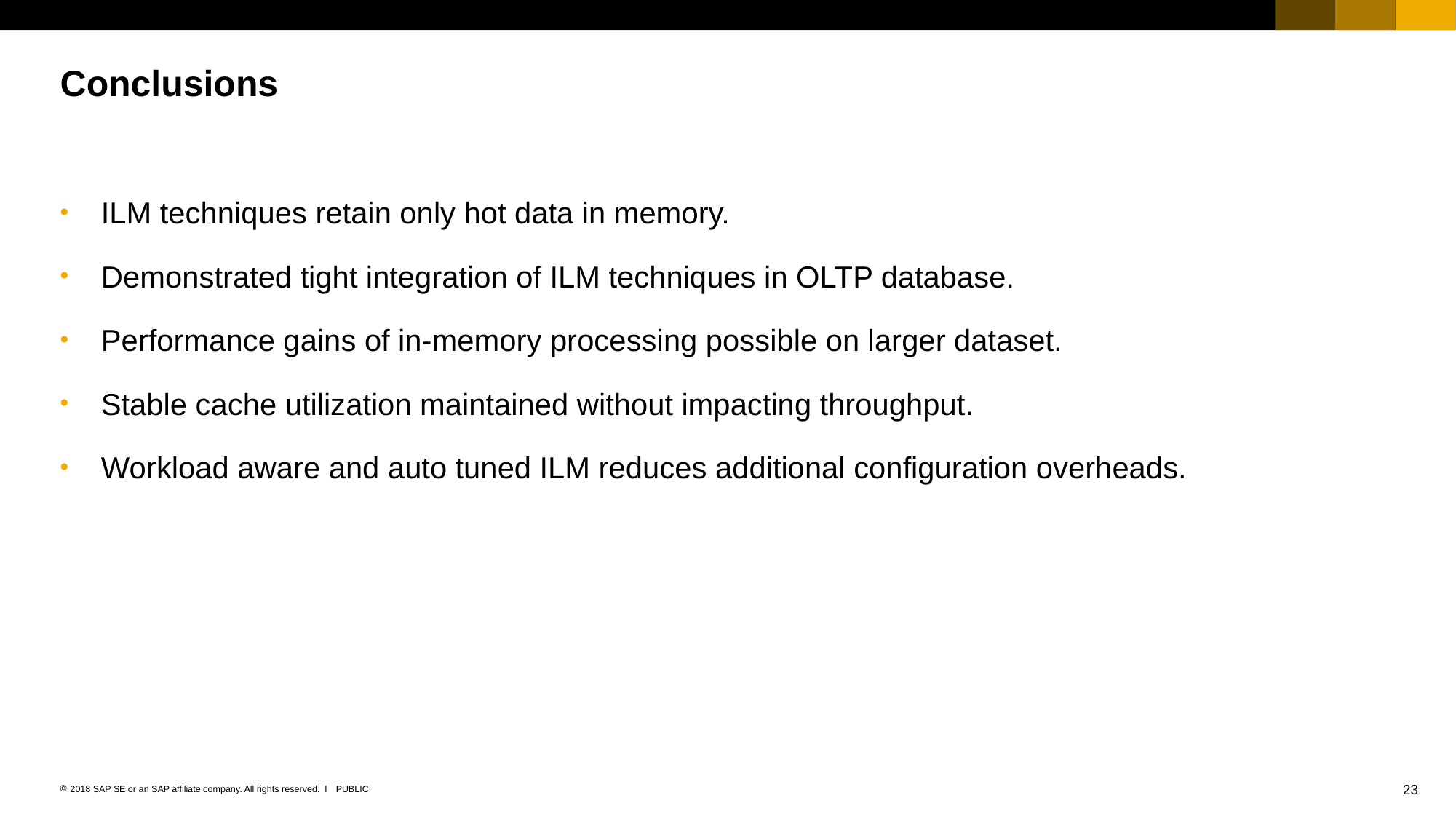

# Conclusions
ILM techniques retain only hot data in memory.
Demonstrated tight integration of ILM techniques in OLTP database.
Performance gains of in-memory processing possible on larger dataset.
Stable cache utilization maintained without impacting throughput.
Workload aware and auto tuned ILM reduces additional configuration overheads.